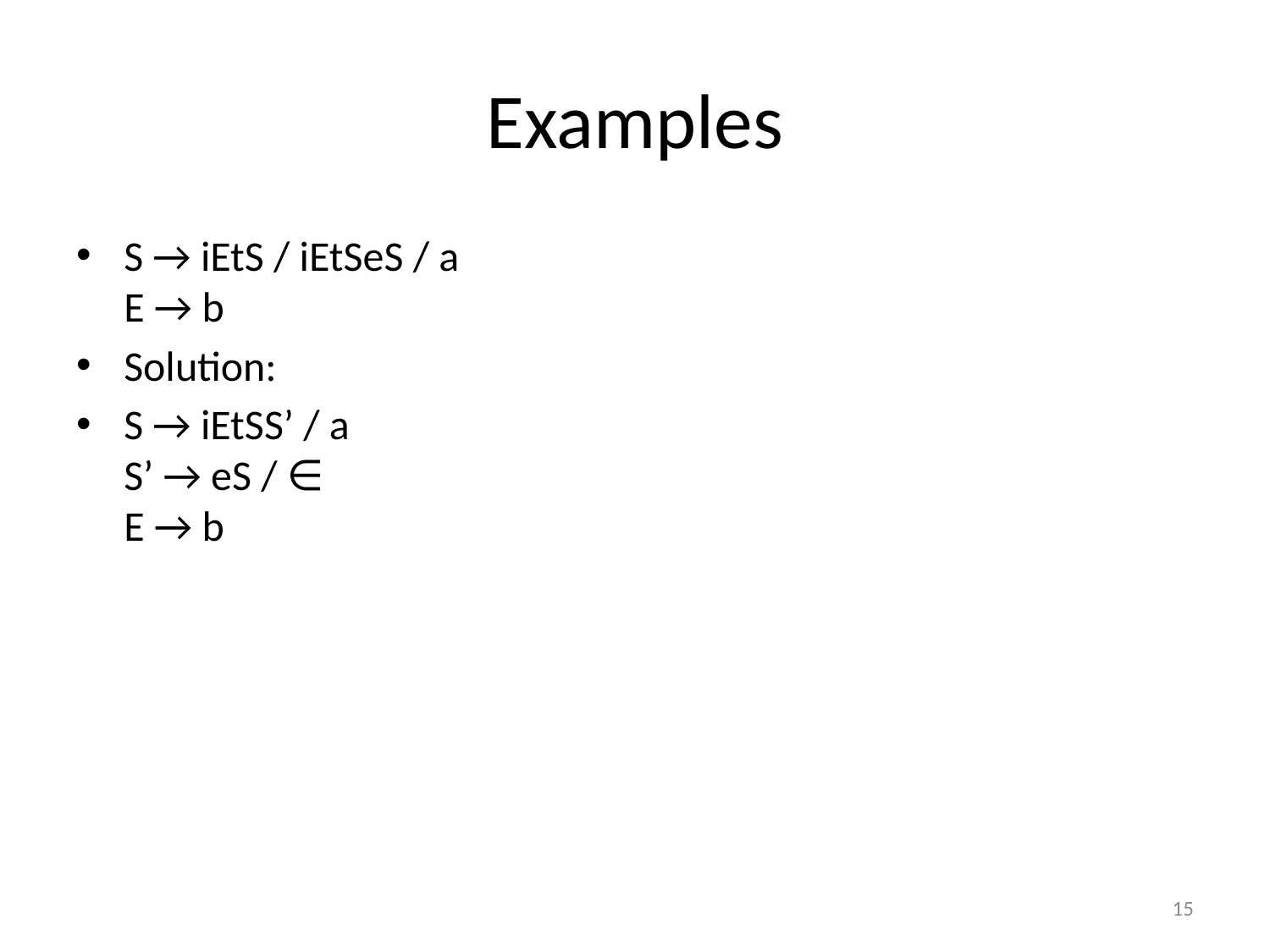

# Examples
S → iEtS / iEtSeS / a
E → b
Solution:
S → iEtSS’ / a
S’ → eS / ∈
E → b

15